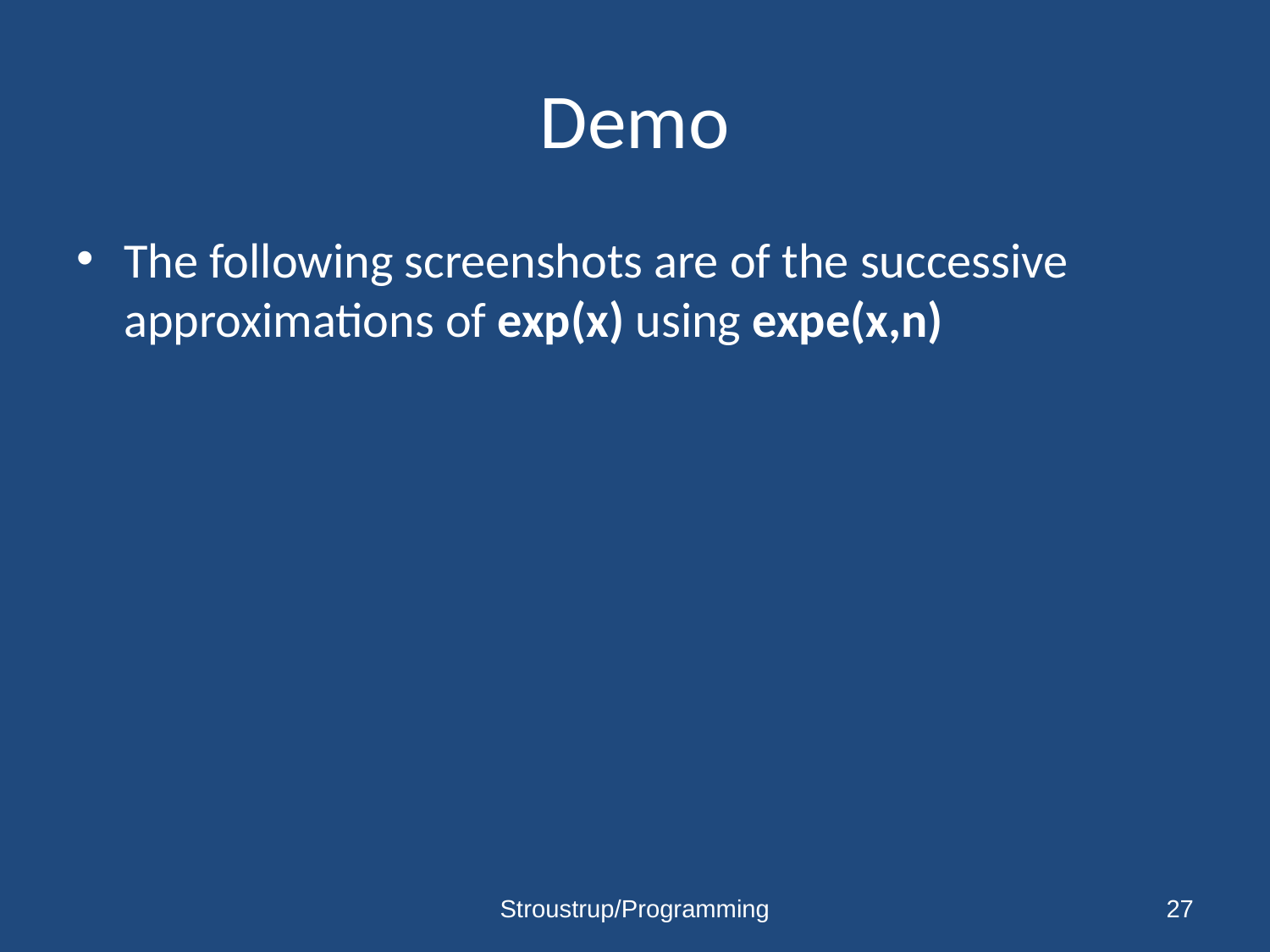

# Demo
The following screenshots are of the successive approximations of exp(x) using expe(x,n)
Stroustrup/Programming
27